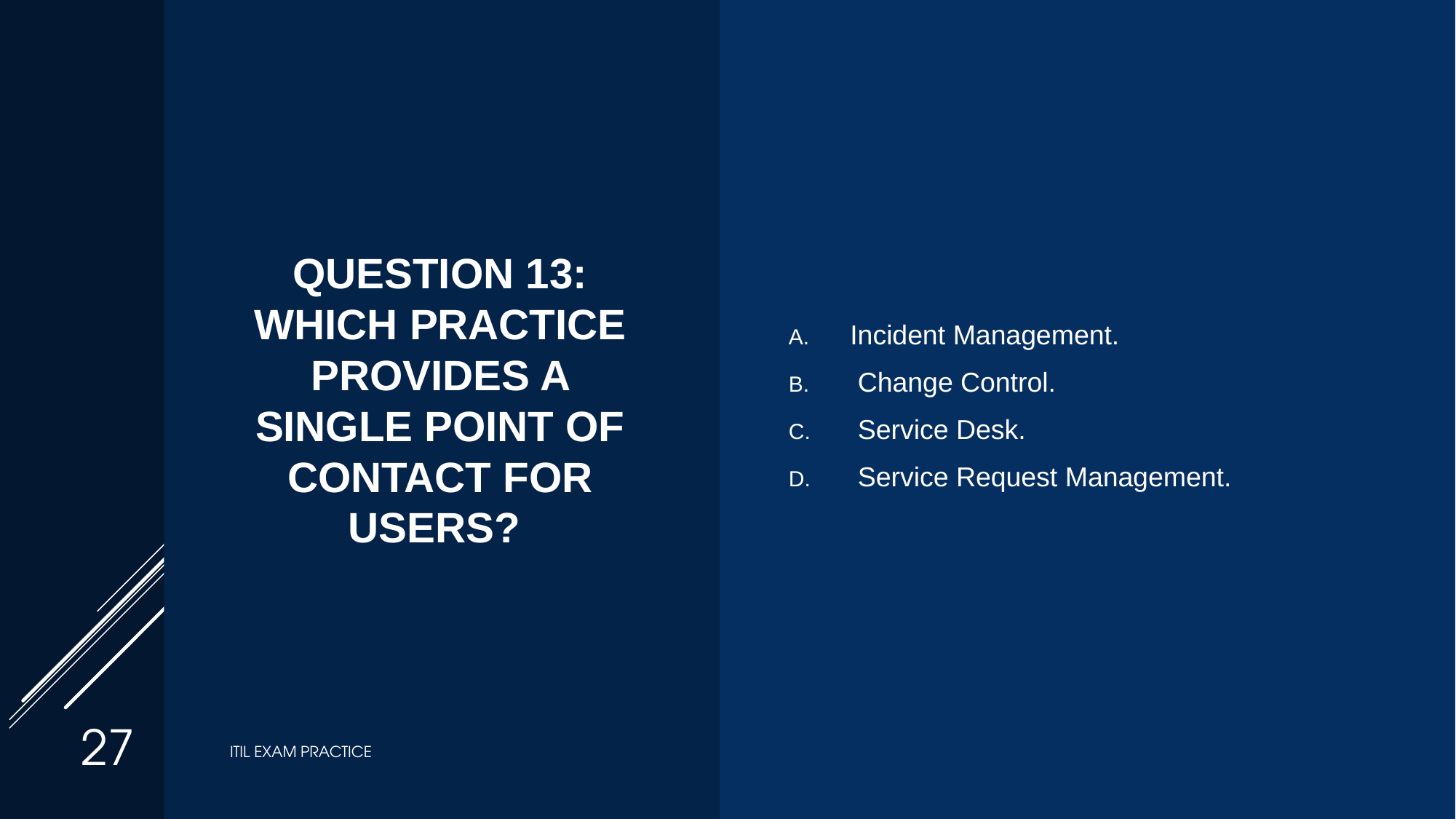

# Question 13: Which practice provides a single point of contact for users?
Incident Management.
 Change Control.
 Service Desk.
 Service Request Management.
27
ITIL EXAM PRACTICE